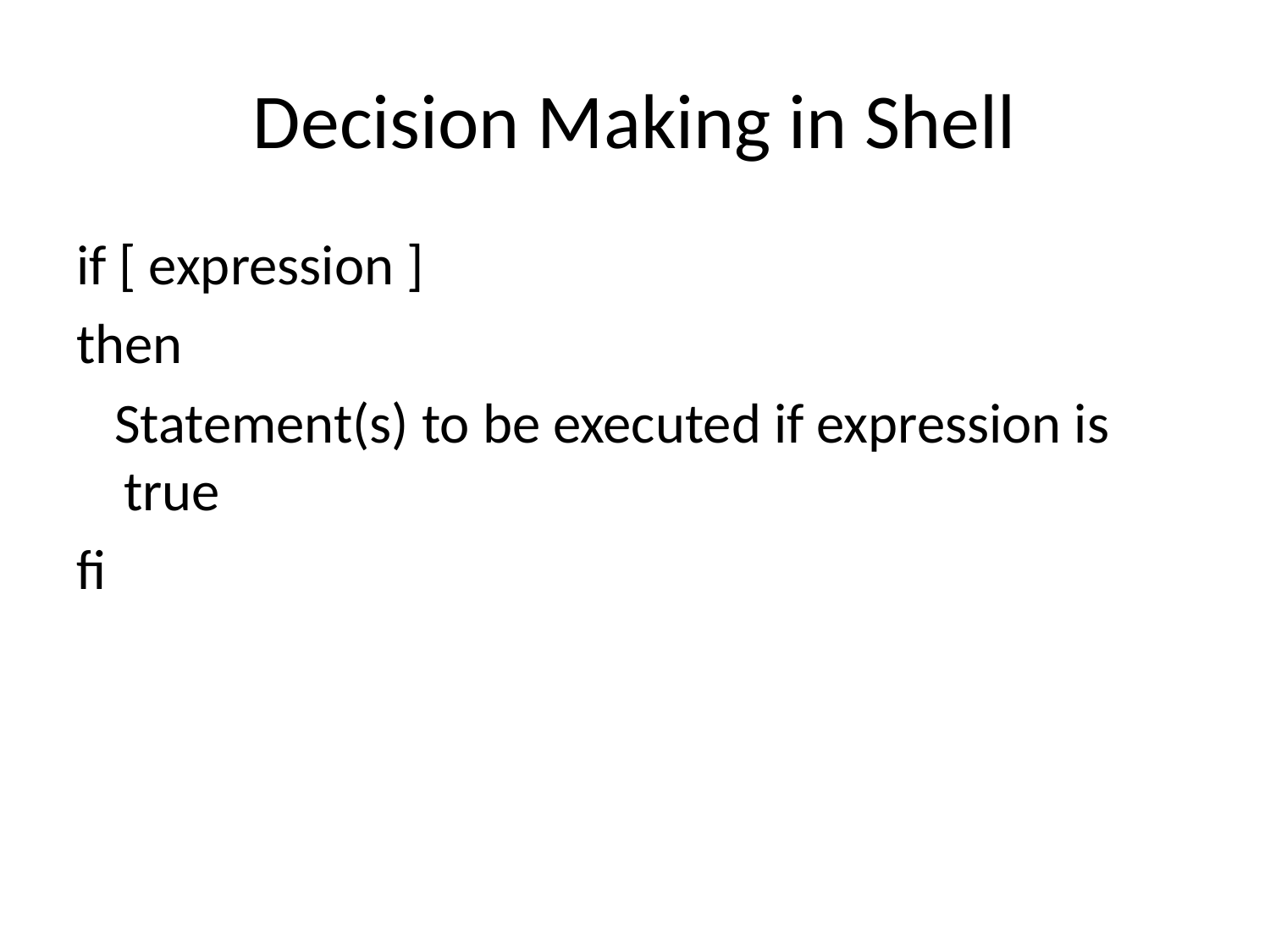

# Decision Making in Shell
if [ expression ]
then
   Statement(s) to be executed if expression is true
fi